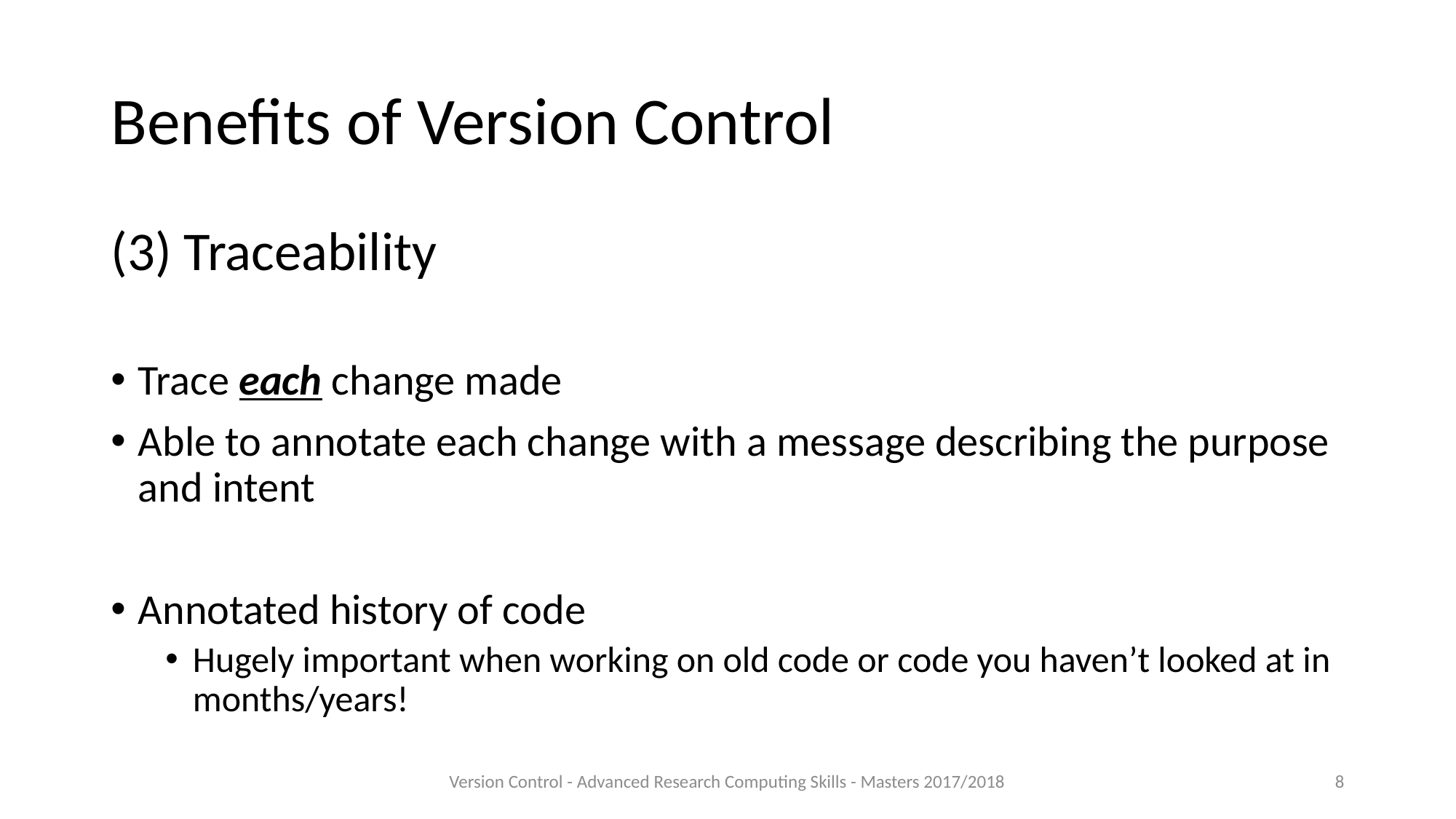

# Benefits of Version Control
(3) Traceability

Trace each change made
Able to annotate each change with a message describing the purpose and intent

Annotated history of code
Hugely important when working on old code or code you haven’t looked at in months/years!
Version Control - Advanced Research Computing Skills - Masters 2017/2018
8